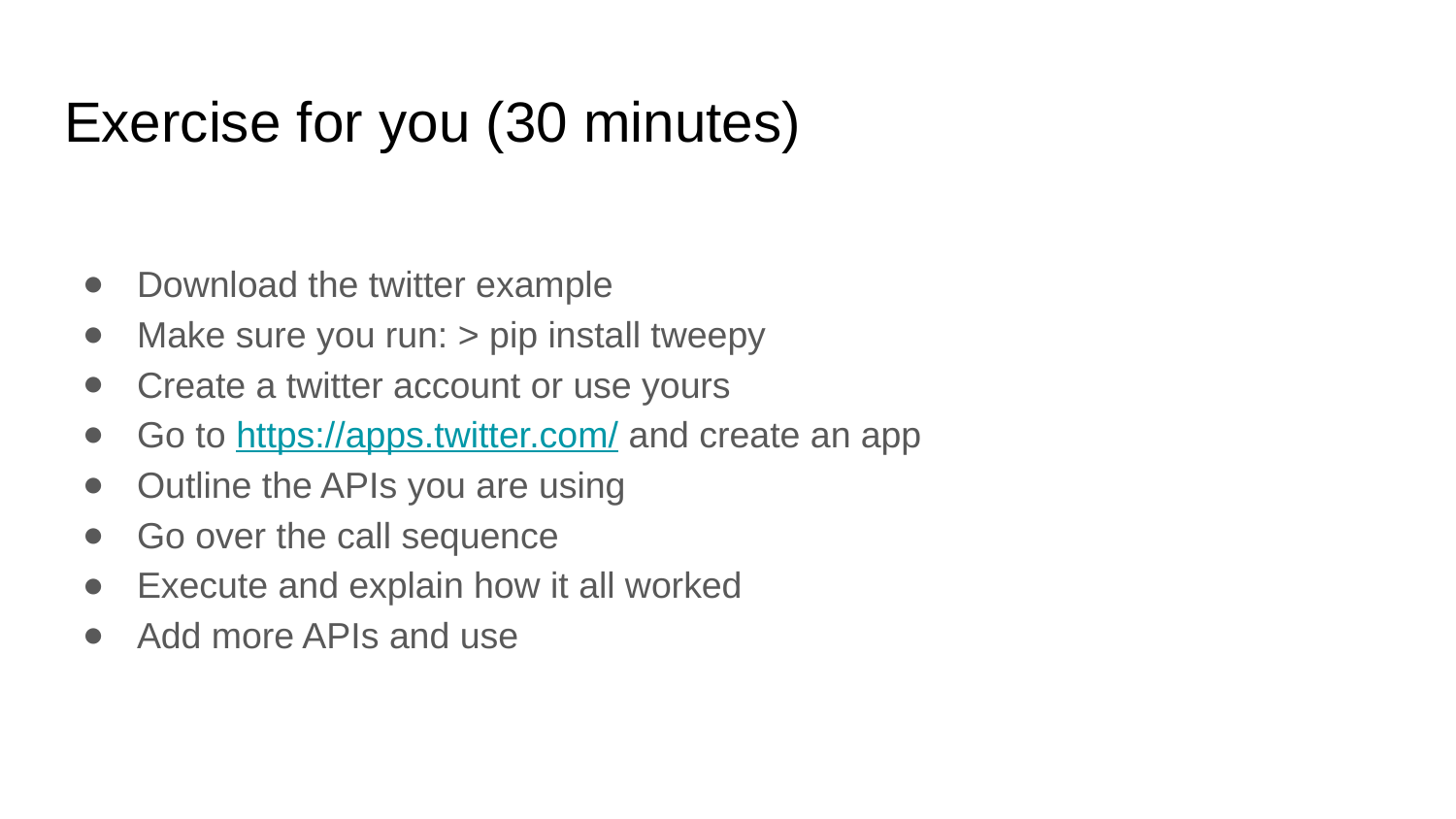

# Exercise for you (30 minutes)
Download the twitter example
Make sure you run: > pip install tweepy
Create a twitter account or use yours
Go to https://apps.twitter.com/ and create an app
Outline the APIs you are using
Go over the call sequence
Execute and explain how it all worked
Add more APIs and use